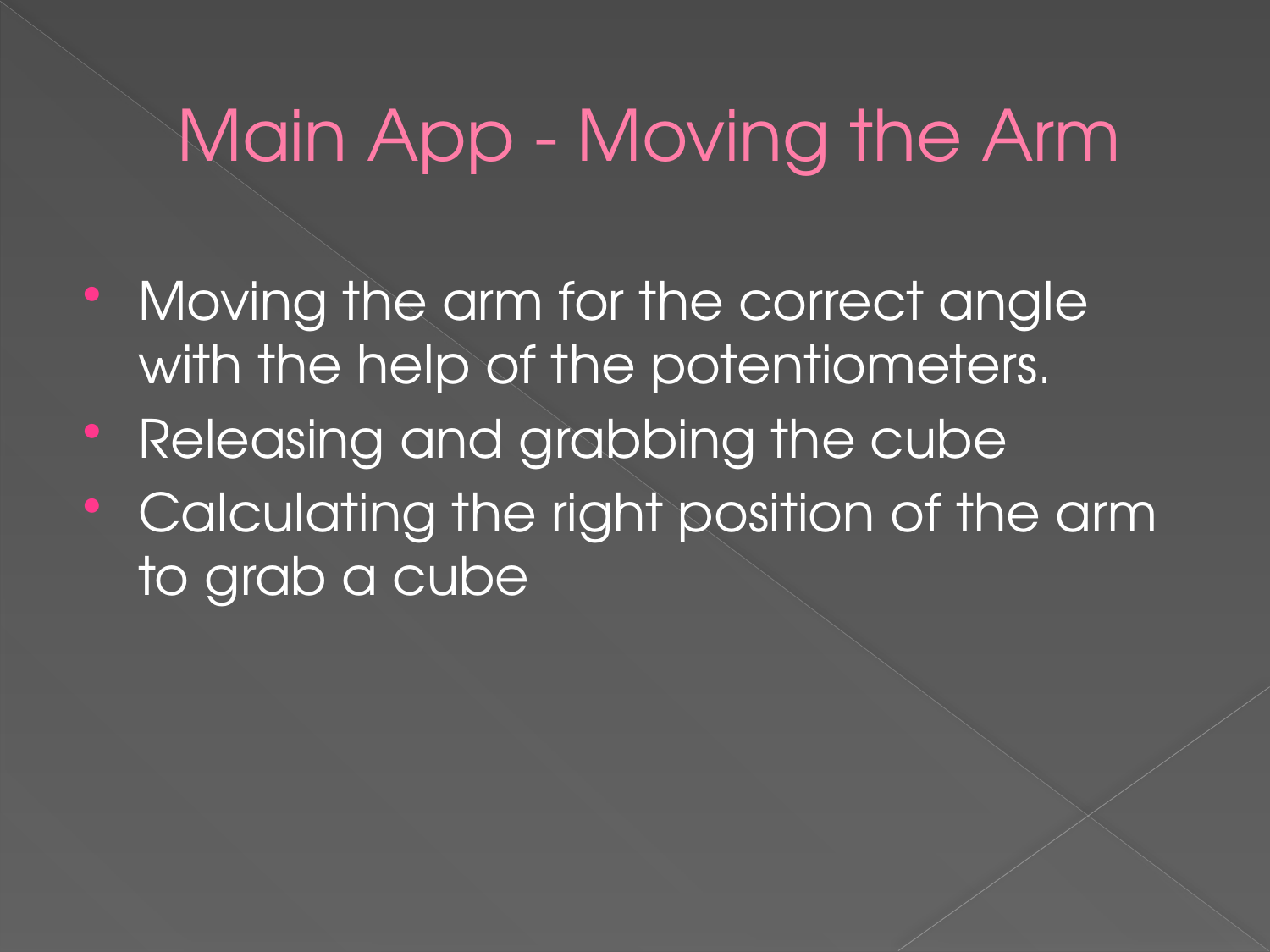

# Main App - Moving the Arm
Moving the arm for the correct angle with the help of the potentiometers.
Releasing and grabbing the cube
Calculating the right position of the arm to grab a cube